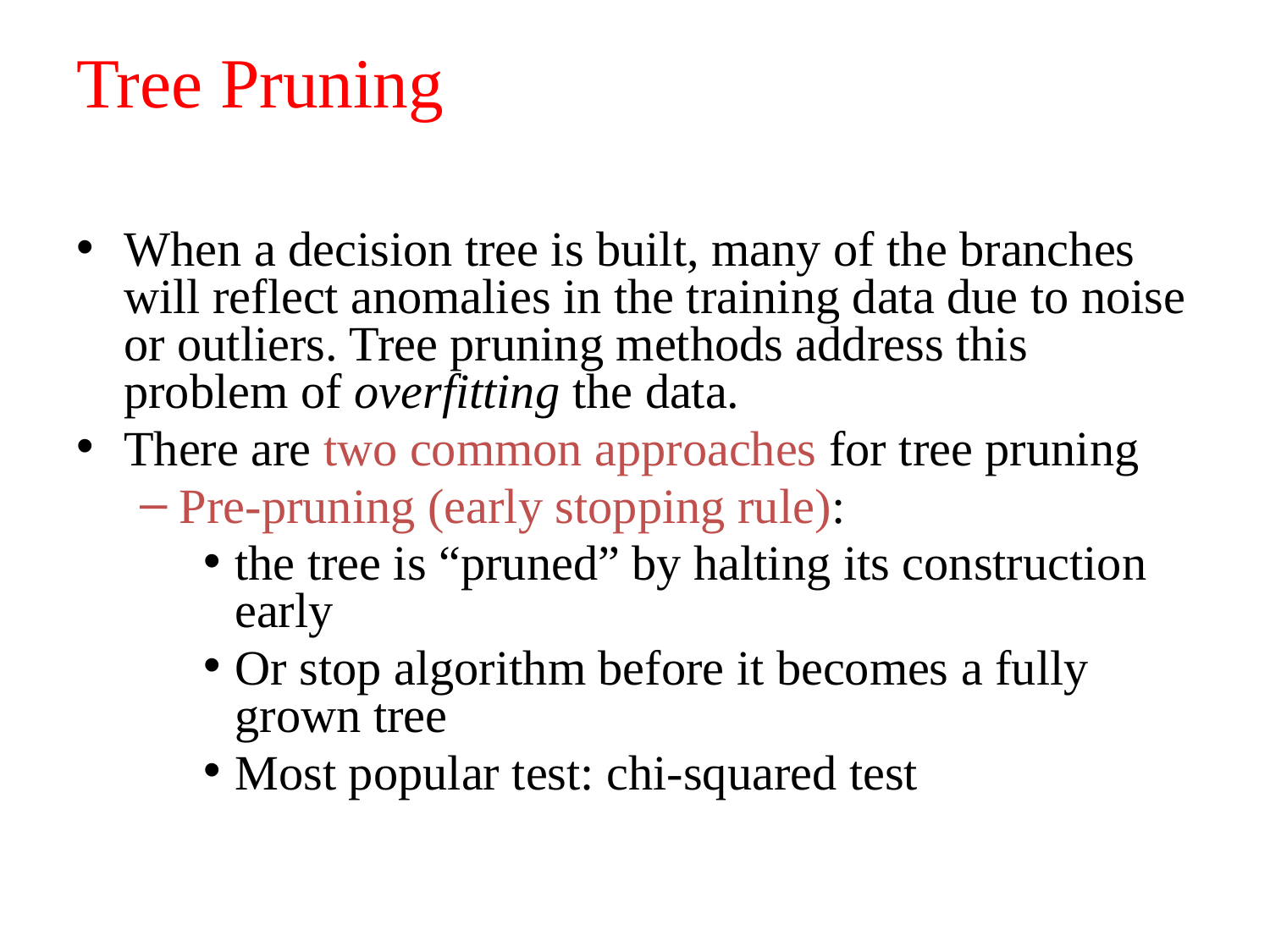

# Tree Pruning
When a decision tree is built, many of the branches will reflect anomalies in the training data due to noise or outliers. Tree pruning methods address this problem of overfitting the data.
There are two common approaches for tree pruning
Pre-pruning (early stopping rule):
the tree is “pruned” by halting its construction early
Or stop algorithm before it becomes a fully grown tree
Most popular test: chi-squared test